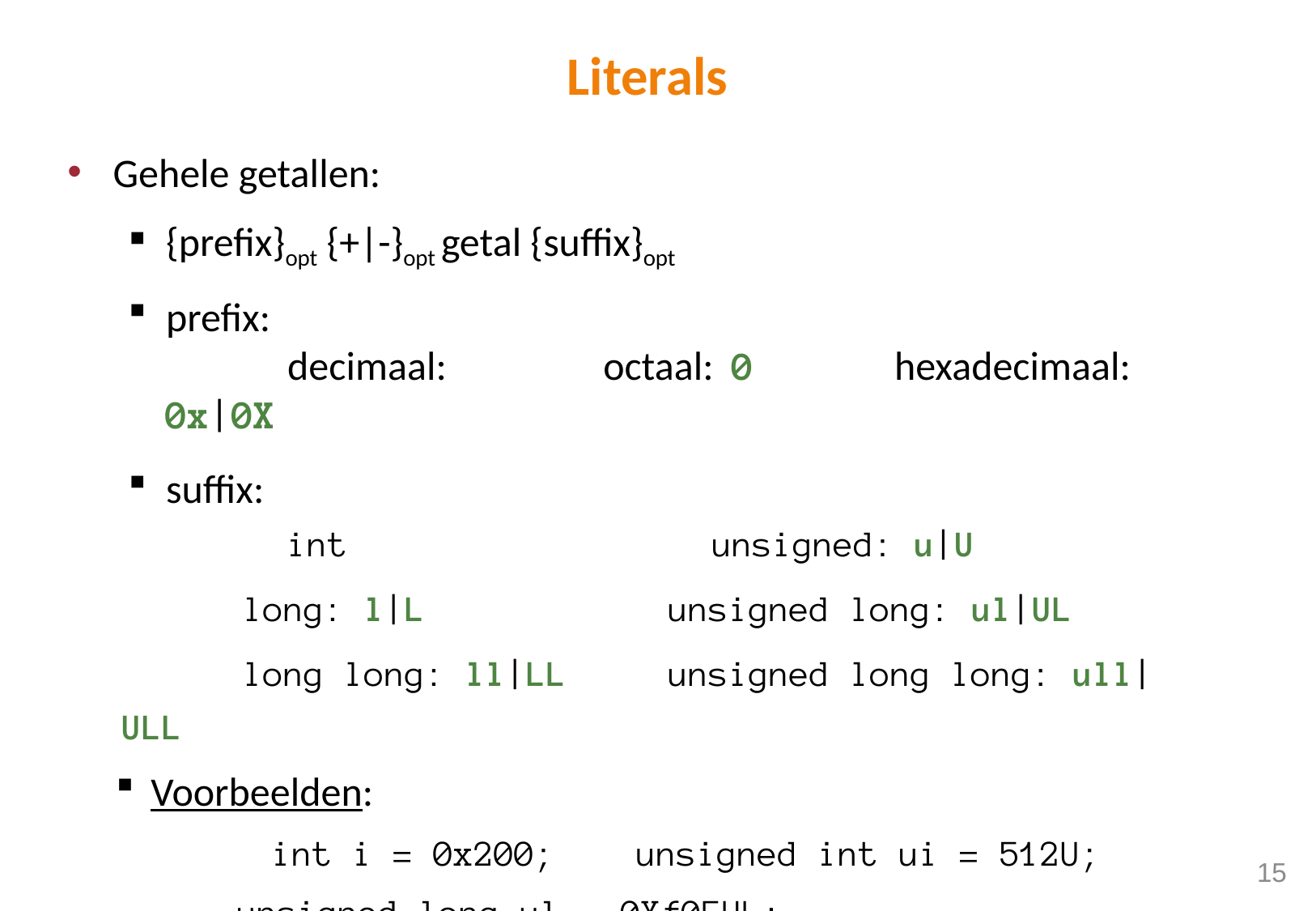

# Literals
Gehele getallen:
{prefix}opt {+|-}opt getal {suffix}opt
prefix:
	decimaal:	        octaal:  0		hexadecimaal:	 0x|0X
suffix:
	int			   unsigned: u|U
	long: l|L		   unsigned long: ul|UL
	long long: ll|LL	   unsigned long long: ull|ULL
Voorbeelden:
	int i = 0x200;	unsigned int ui = 512U;
   	unsigned long ul = 0Xf0FUL;
	long long ll = 0777ll;
15